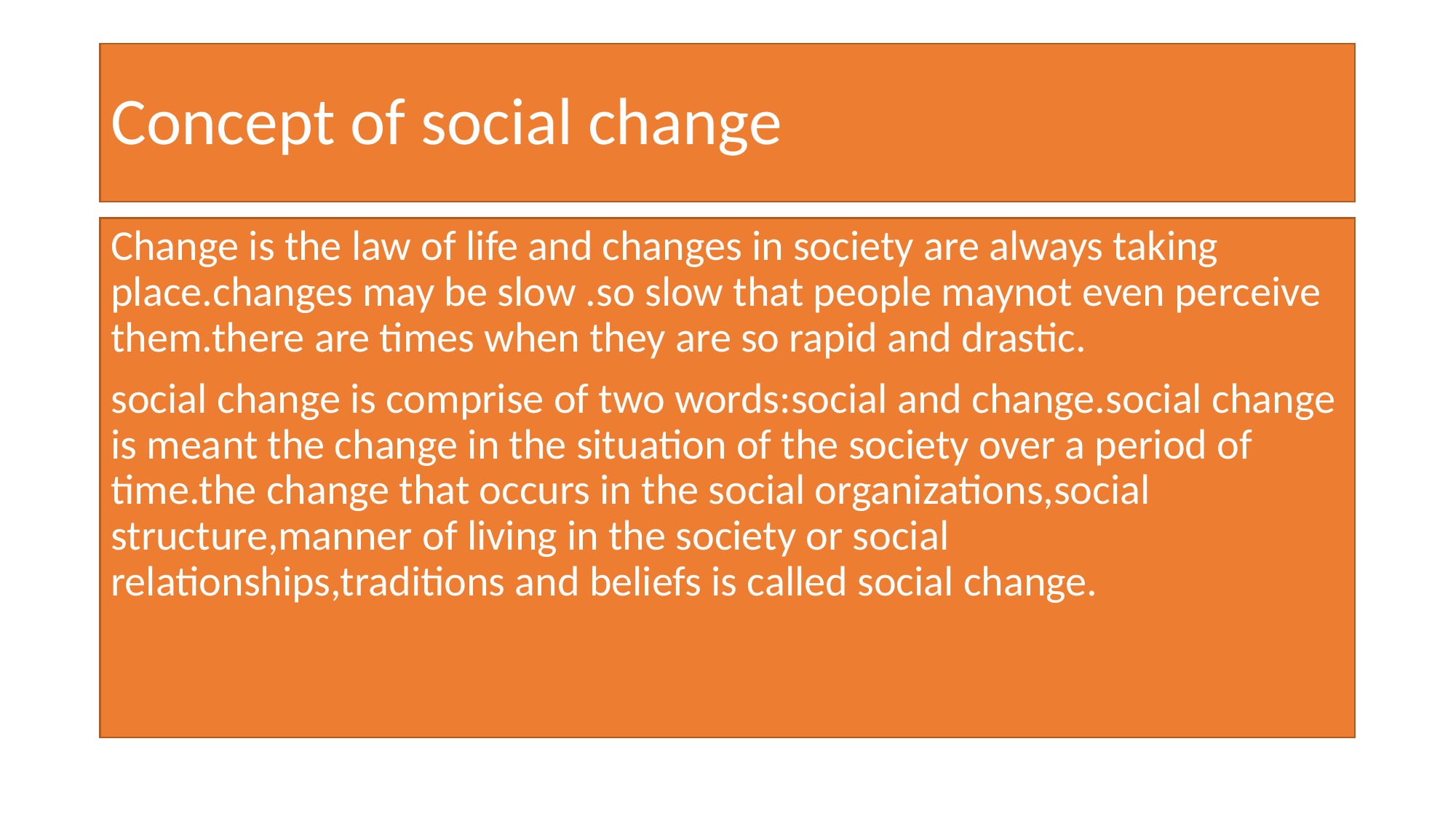

# Concept of social change
Change is the law of life and changes in society are always taking place.changes may be slow .so slow that people maynot even perceive them.there are times when they are so rapid and drastic.
social change is comprise of two words:social and change.social change is meant the change in the situation of the society over a period of time.the change that occurs in the social organizations,social structure,manner of living in the society or social relationships,traditions and beliefs is called social change.